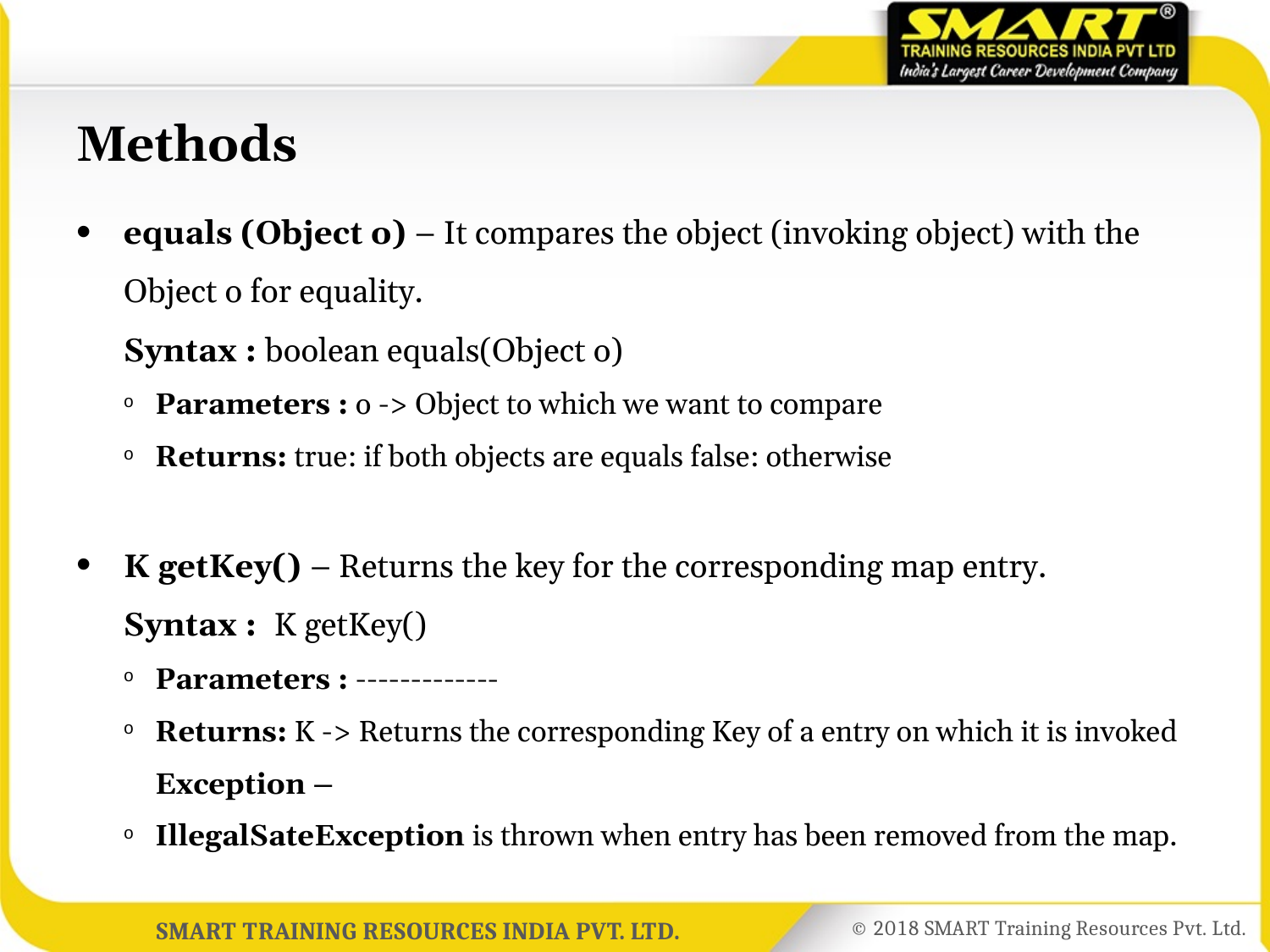

# Methods
equals (Object o) – It compares the object (invoking object) with the Object o for equality.
Syntax : boolean equals(Object o)
Parameters : o -> Object to which we want to compare
Returns: true: if both objects are equals false: otherwise

K getKey() – Returns the key for the corresponding map entry.
Syntax :  K getKey()
Parameters : -------------
Returns: K -> Returns the corresponding Key of a entry on which it is invoked Exception –
IllegalSateException is thrown when entry has been removed from the map.